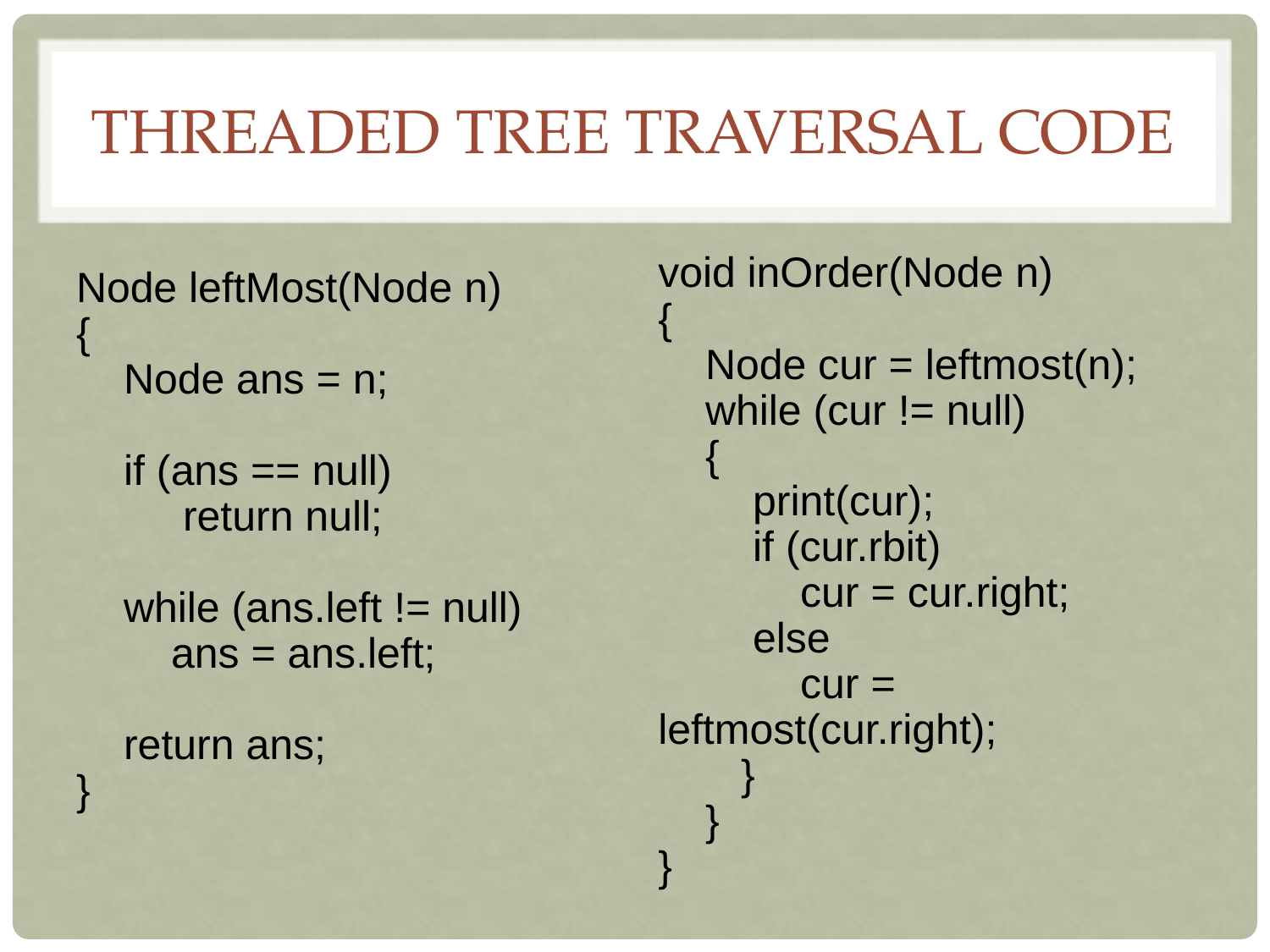

# Threaded Tree Traversal Code
void inOrder(Node n)
{
    Node cur = leftmost(n);
    while (cur != null)
    {
        print(cur);
        if (cur.rbit)
            cur = cur.right;
        else
            cur = leftmost(cur.right);
       }
    }
}
Node leftMost(Node n)
{
    Node ans = n;

    if (ans == null)
         return null;

    while (ans.left != null)
        ans = ans.left;

    return ans;
}